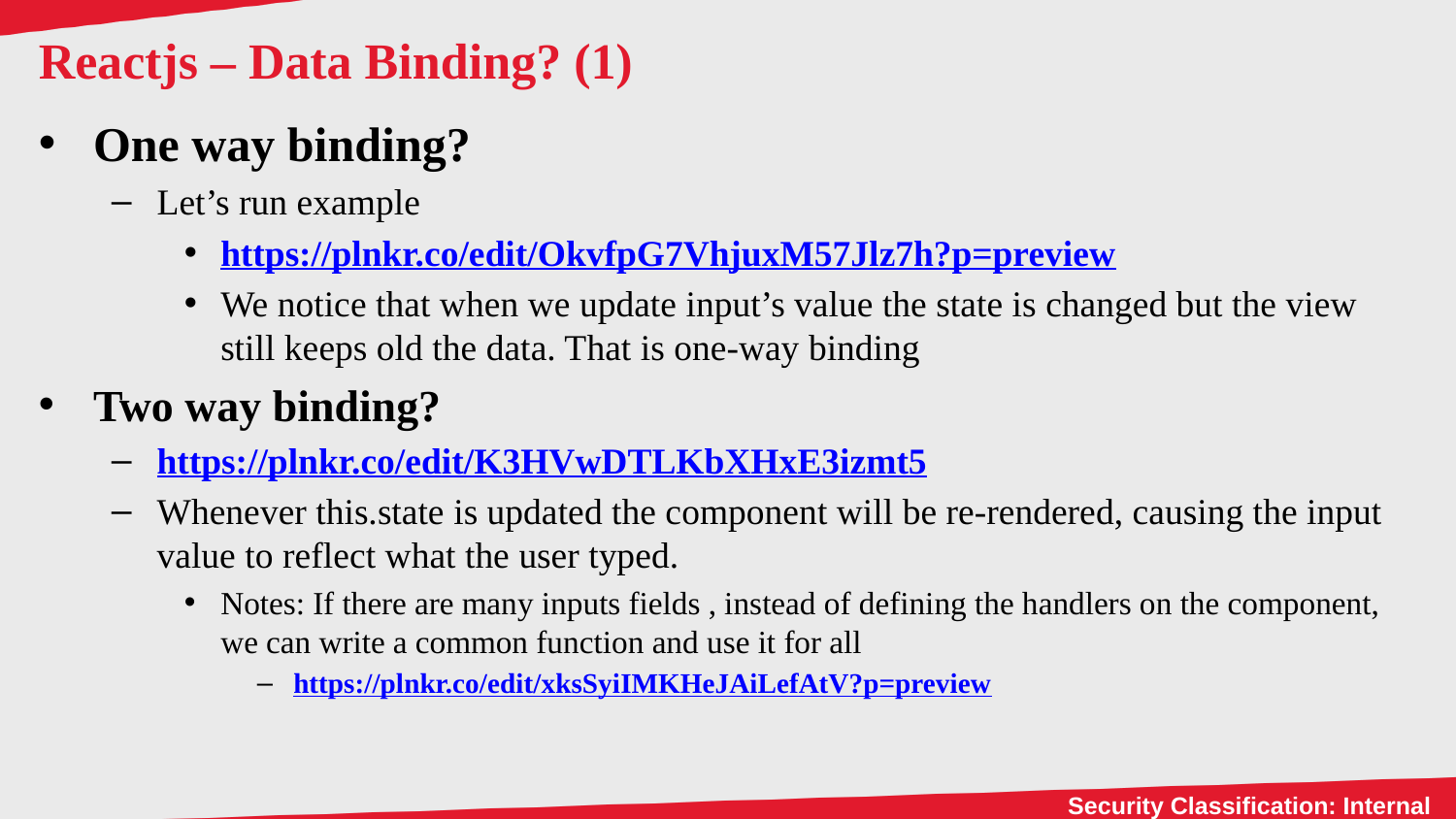

# Reactjs – Data Binding? (1)
One way binding?
Let’s run example
https://plnkr.co/edit/OkvfpG7VhjuxM57Jlz7h?p=preview
We notice that when we update input’s value the state is changed but the view still keeps old the data. That is one-way binding
Two way binding?
https://plnkr.co/edit/K3HVwDTLKbXHxE3izmt5
Whenever this.state is updated the component will be re-rendered, causing the input value to reflect what the user typed.
Notes: If there are many inputs fields , instead of defining the handlers on the component, we can write a common function and use it for all
https://plnkr.co/edit/xksSyiIMKHeJAiLefAtV?p=preview